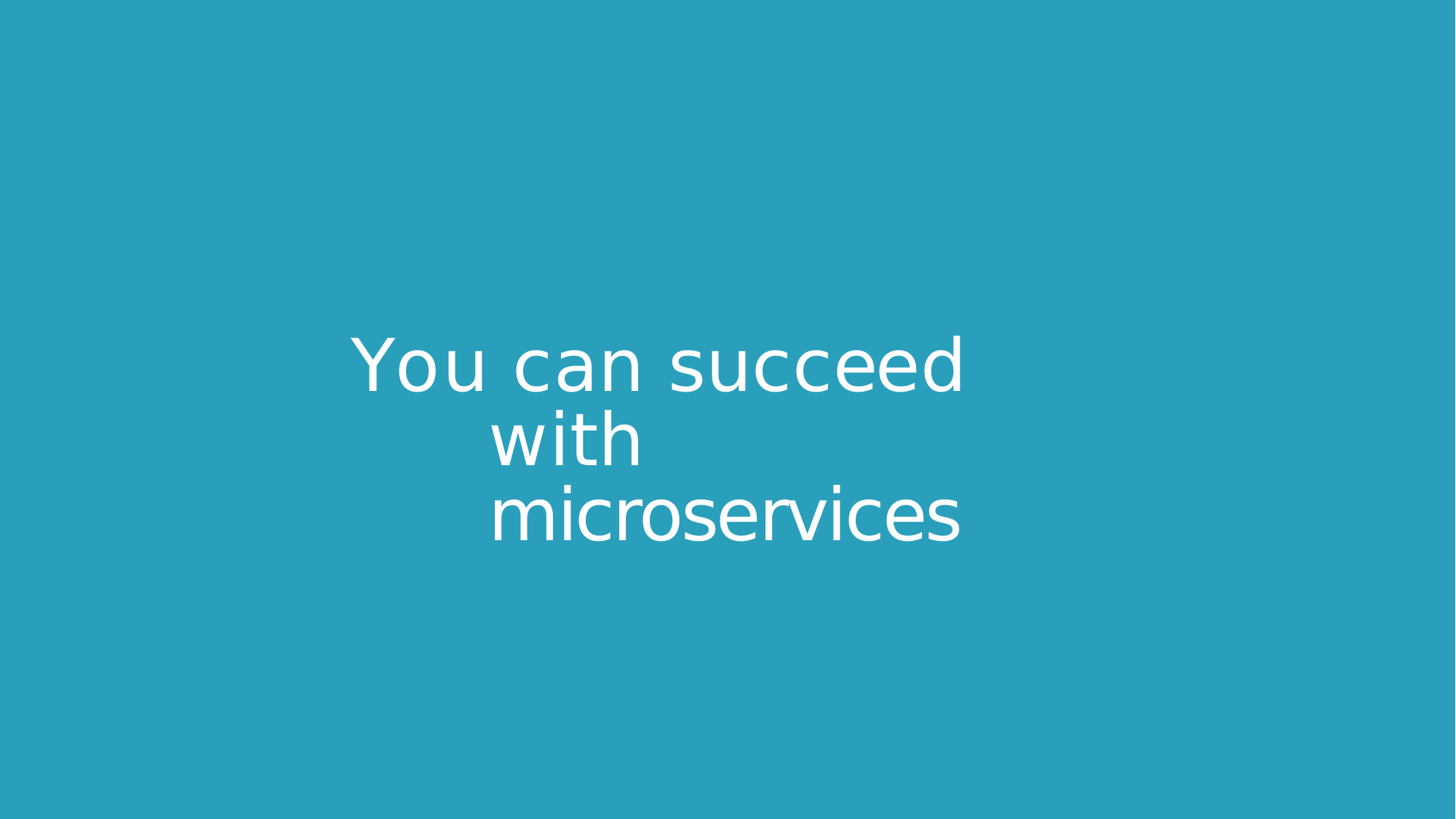

# You can succeed with  microservices
19